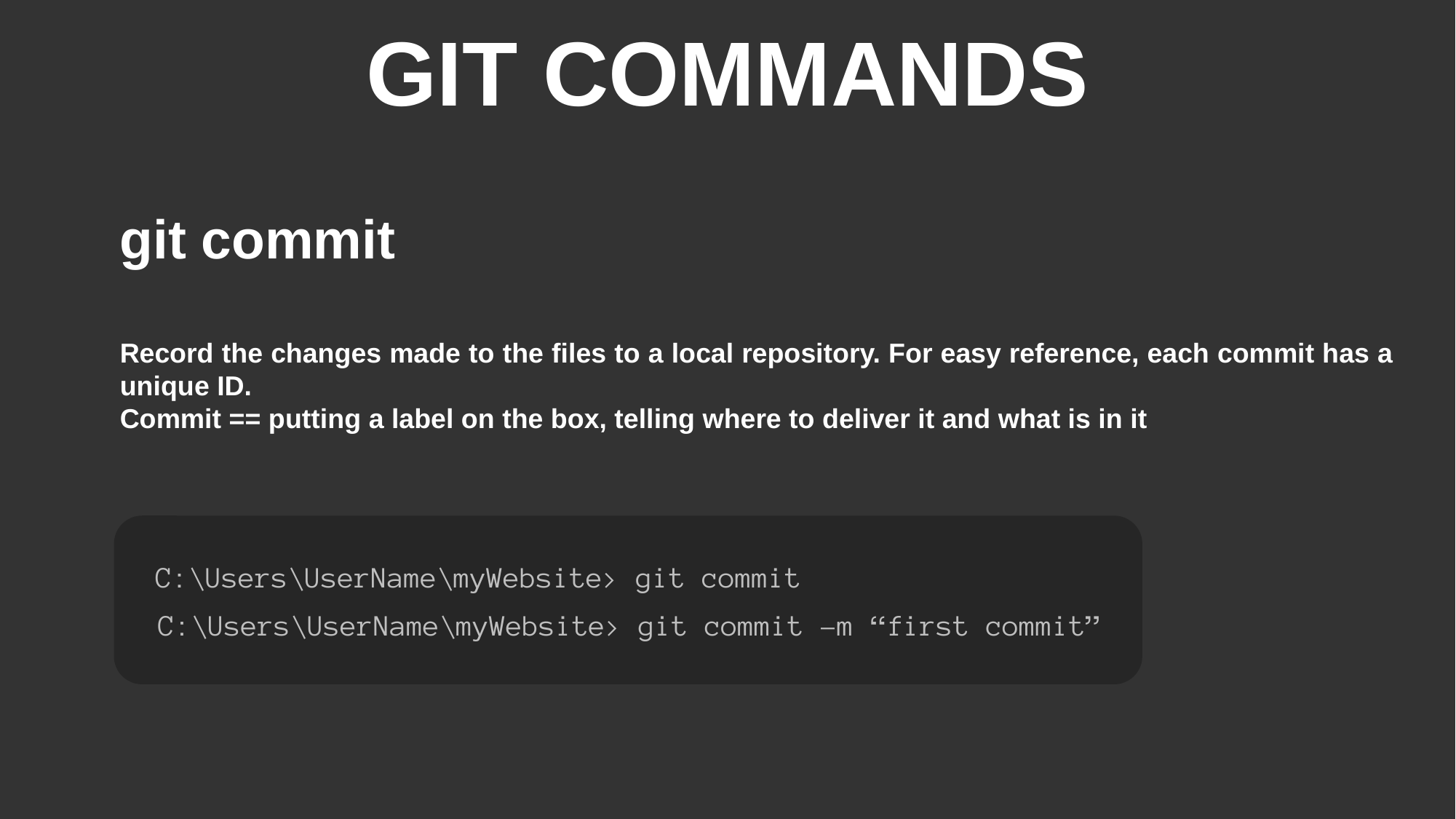

GIT COMMANDS
git commit

Record the changes made to the files to a local repository. For easy reference, each commit has a unique ID.
Commit == putting a label on the box, telling where to deliver it and what is in it

C:\Users\UserName\myWebsite> git commit
C:\Users\UserName\myWebsite> git commit –m “first commit”